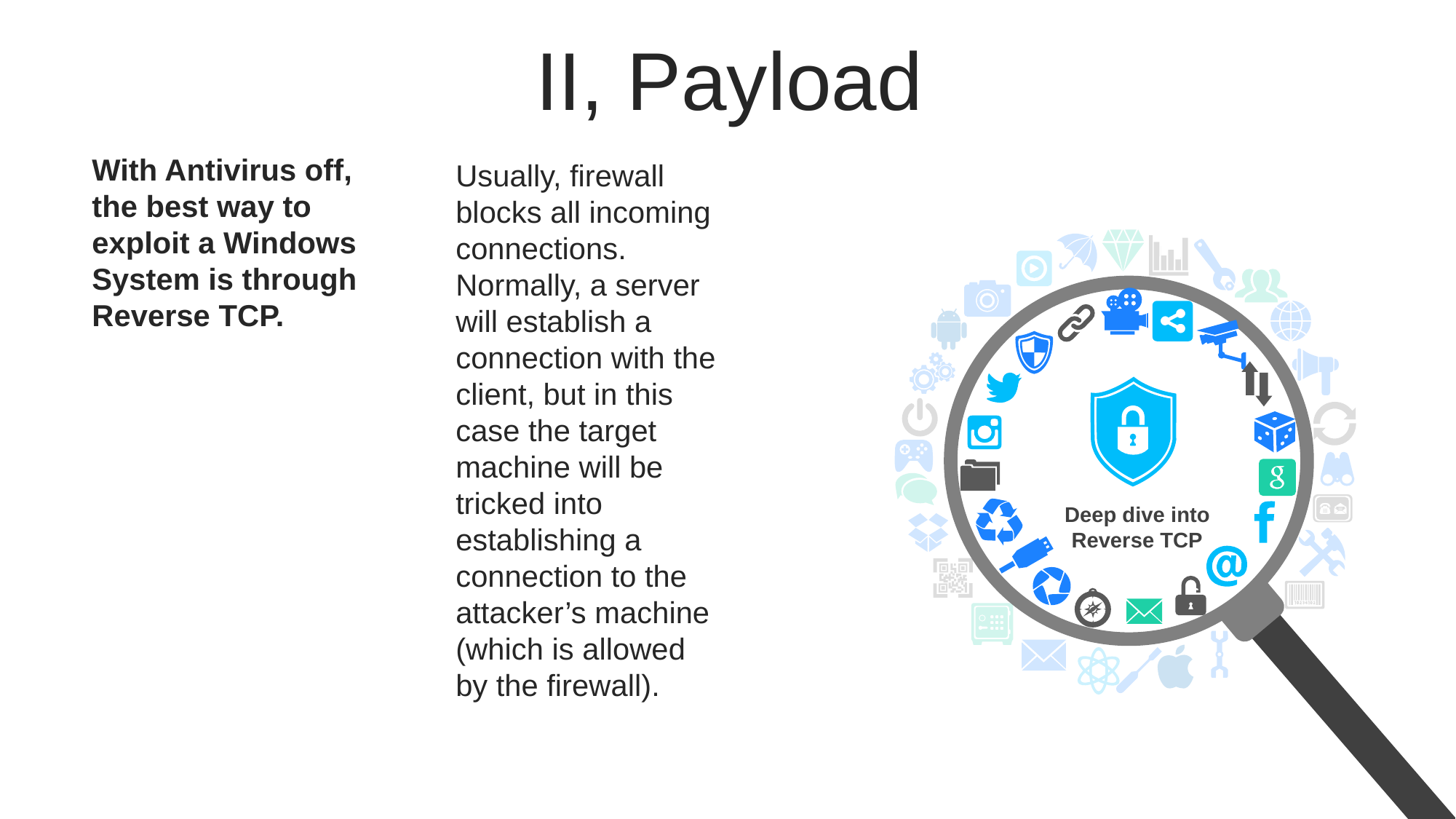

II, Payload
With Antivirus off, the best way to exploit a Windows System is through Reverse TCP.
Usually, firewall blocks all incoming connections. Normally, a server will establish a connection with the client, but in this case the target machine will be tricked into establishing a connection to the attacker’s machine (which is allowed by the firewall).

Deep dive into Reverse TCP